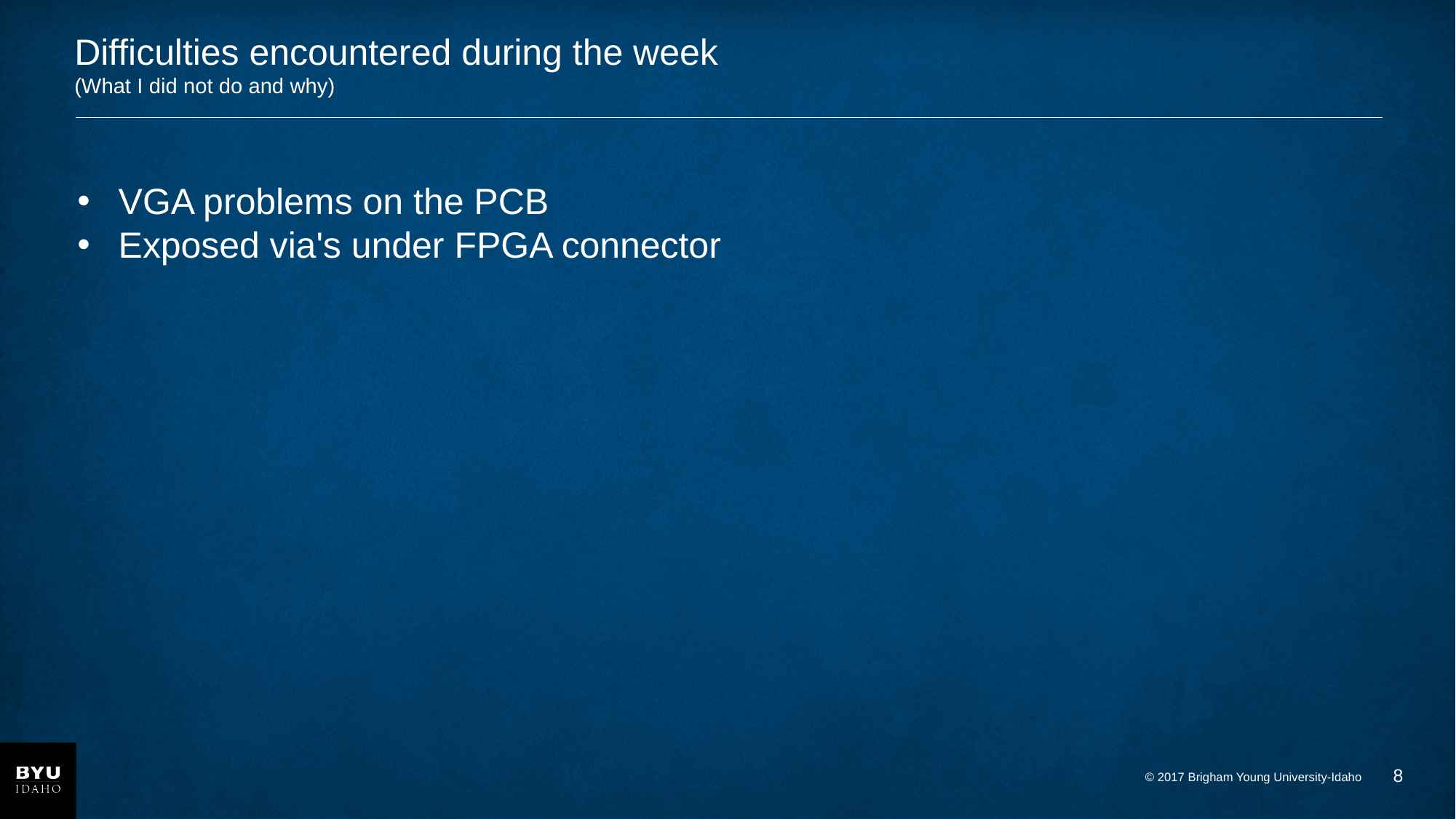

# Difficulties encountered during the week (What I did not do and why)
VGA problems on the PCB
Exposed via's under FPGA connector